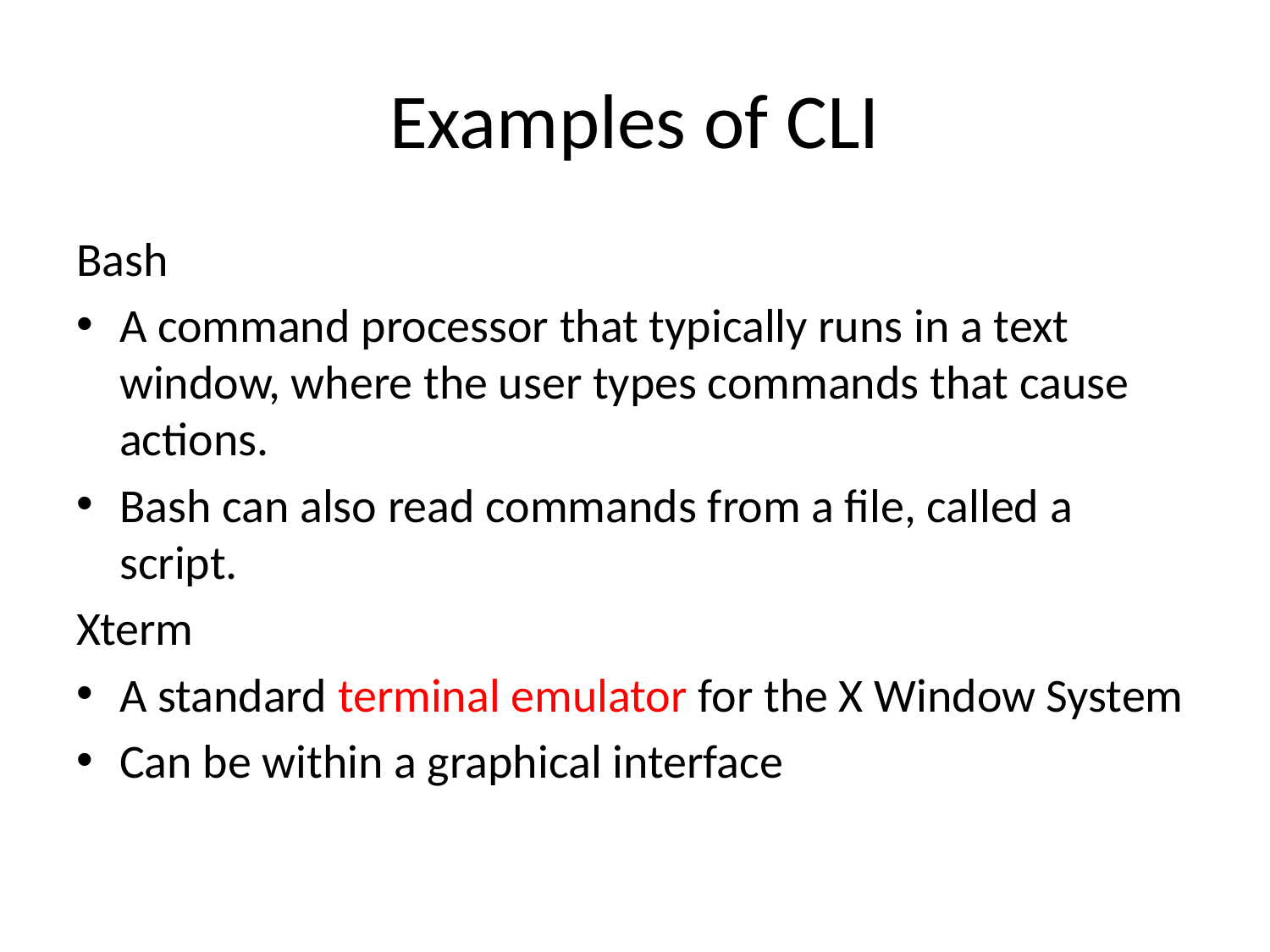

# Examples of CLI
Bash
A command processor that typically runs in a text window, where the user types commands that cause actions.
Bash can also read commands from a file, called a script.
Xterm
A standard terminal emulator for the X Window System
Can be within a graphical interface